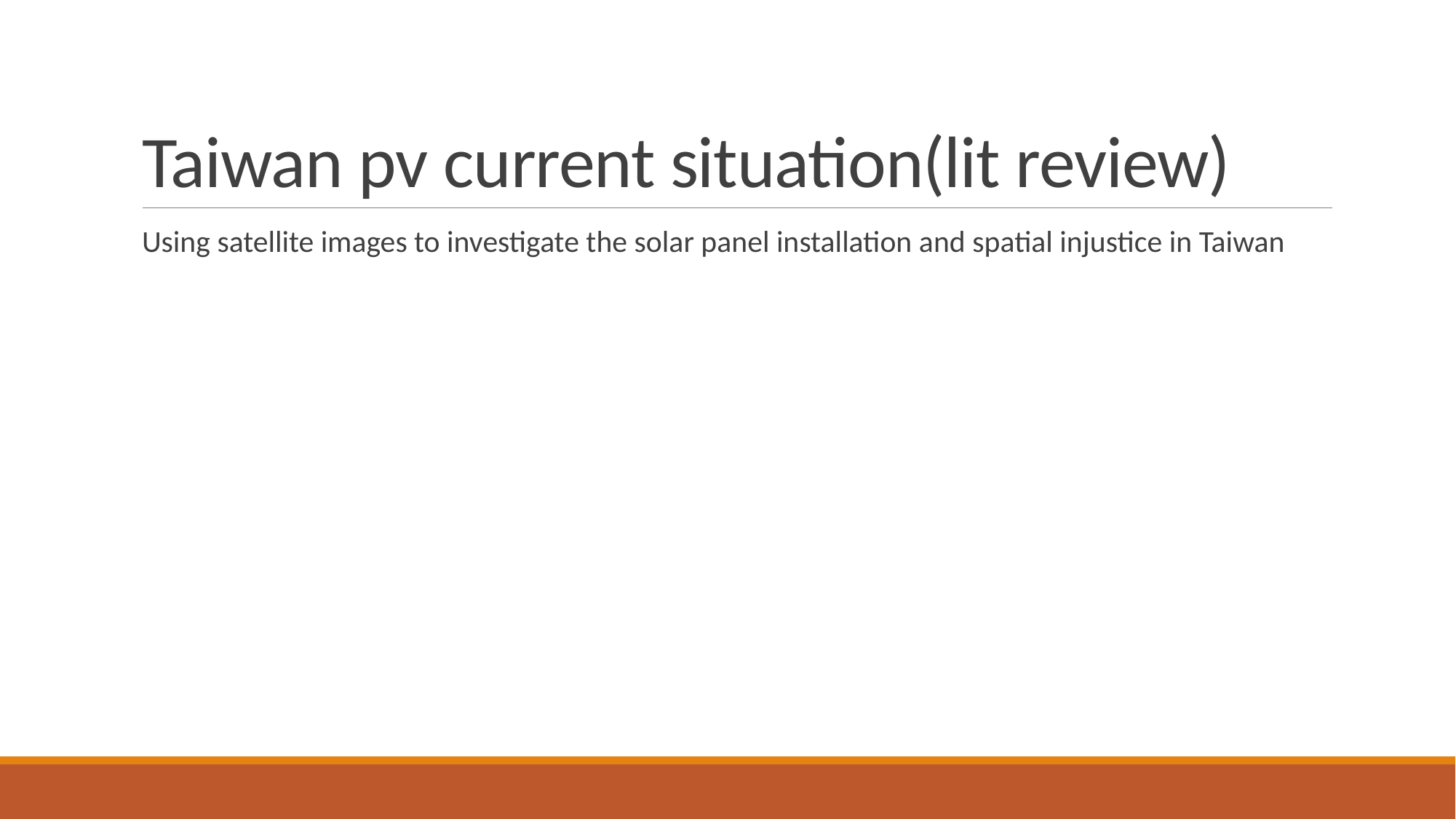

# Taiwan pv current situation(lit review)
Using satellite images to investigate the solar panel installation and spatial injustice in Taiwan